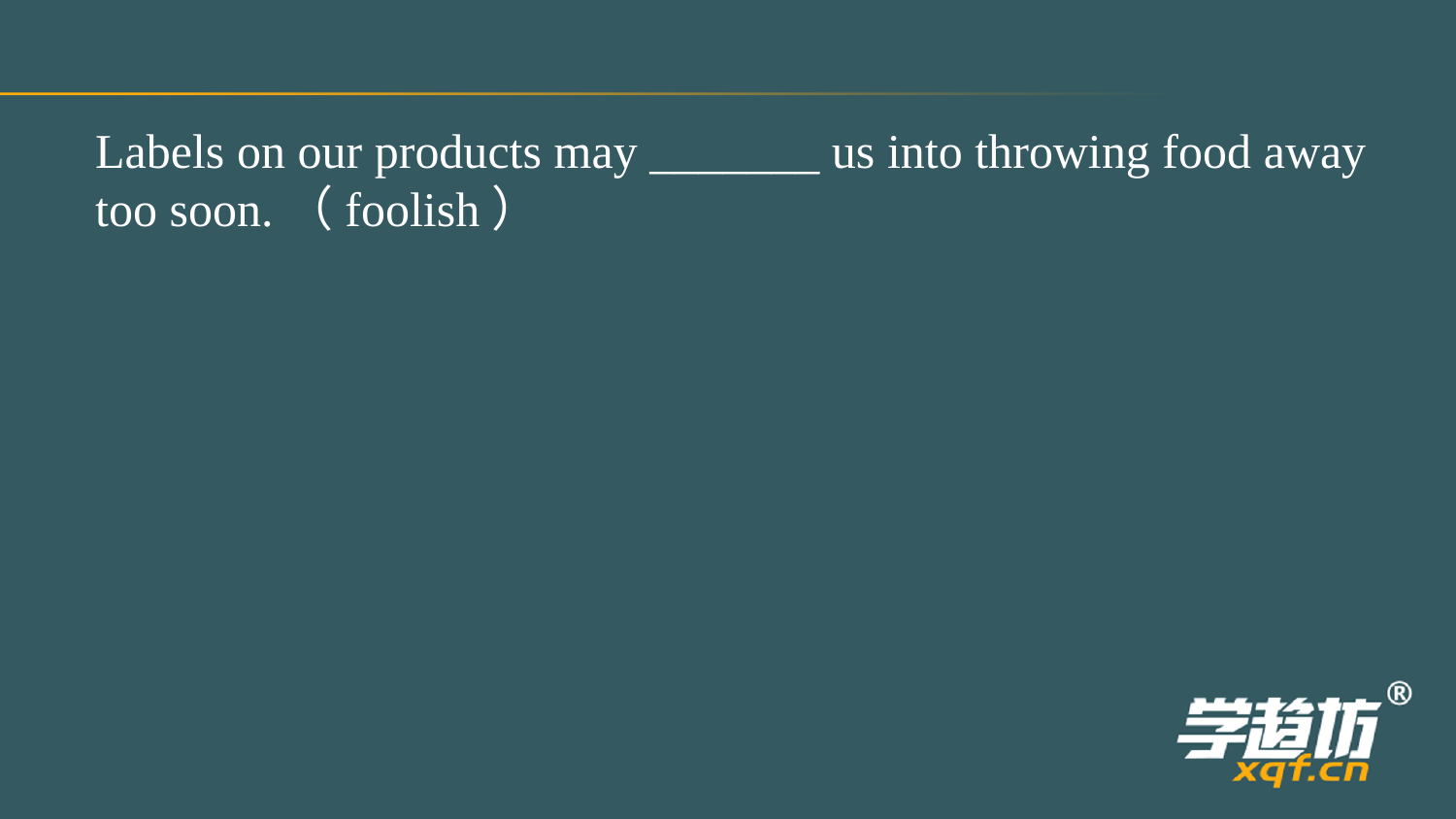

Labels on our products may _______ us into throwing food away
too soon.（foolish）